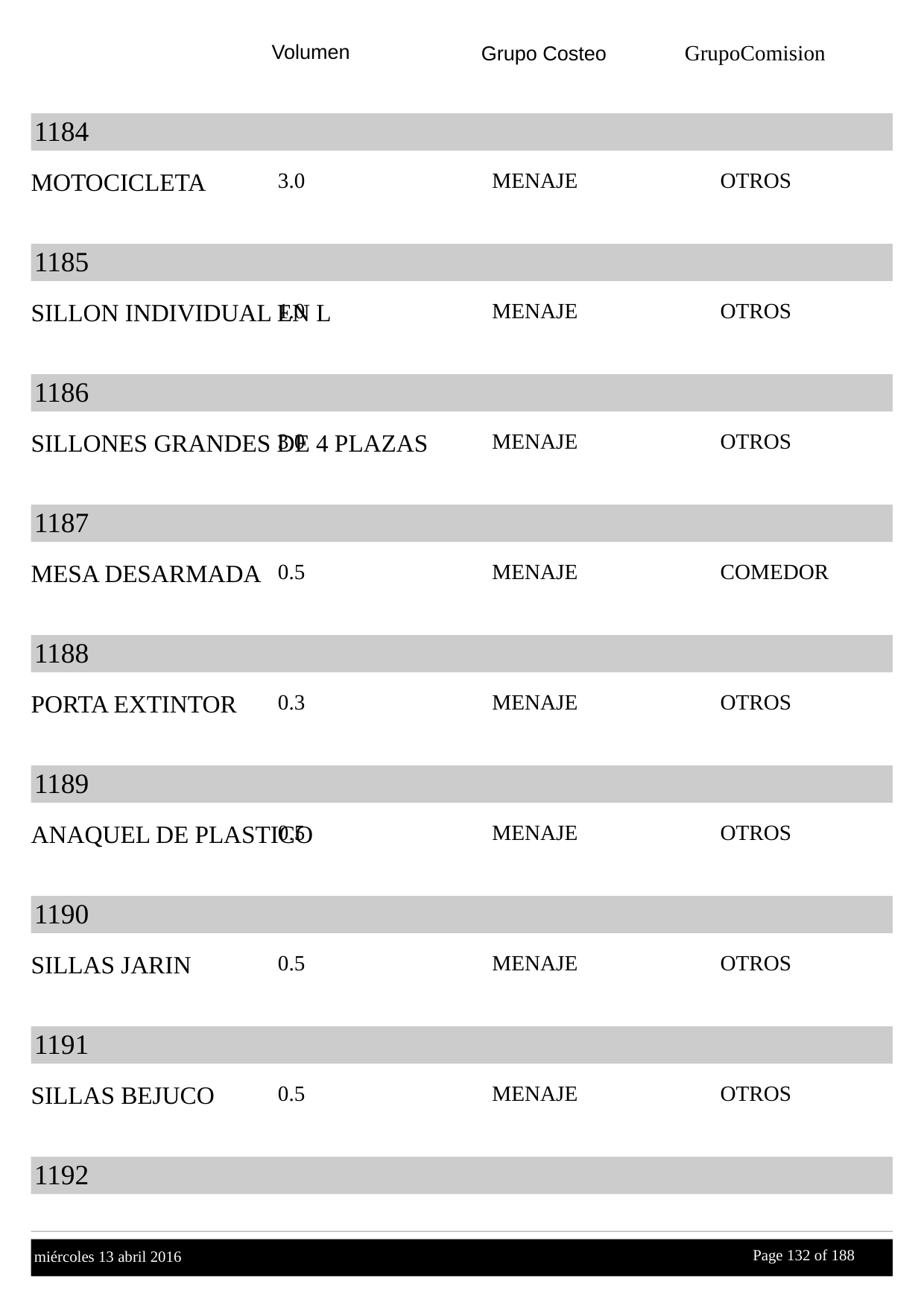

Volumen
GrupoComision
Grupo Costeo

1184
MOTOCICLETA
3.0
MENAJE
OTROS

1185
SILLON INDIVIDUAL EN L
1.0
MENAJE
OTROS

1186
SILLONES GRANDES DE 4 PLAZAS
3.0
MENAJE
OTROS

1187
MESA DESARMADA
0.5
MENAJE
COMEDOR

1188
PORTA EXTINTOR
0.3
MENAJE
OTROS

1189
ANAQUEL DE PLASTICO
0.5
MENAJE
OTROS

1190
SILLAS JARIN
0.5
MENAJE
OTROS

1191
SILLAS BEJUCO
0.5
MENAJE
OTROS

1192

Page 132 of
 188
miércoles 13 abril 2016